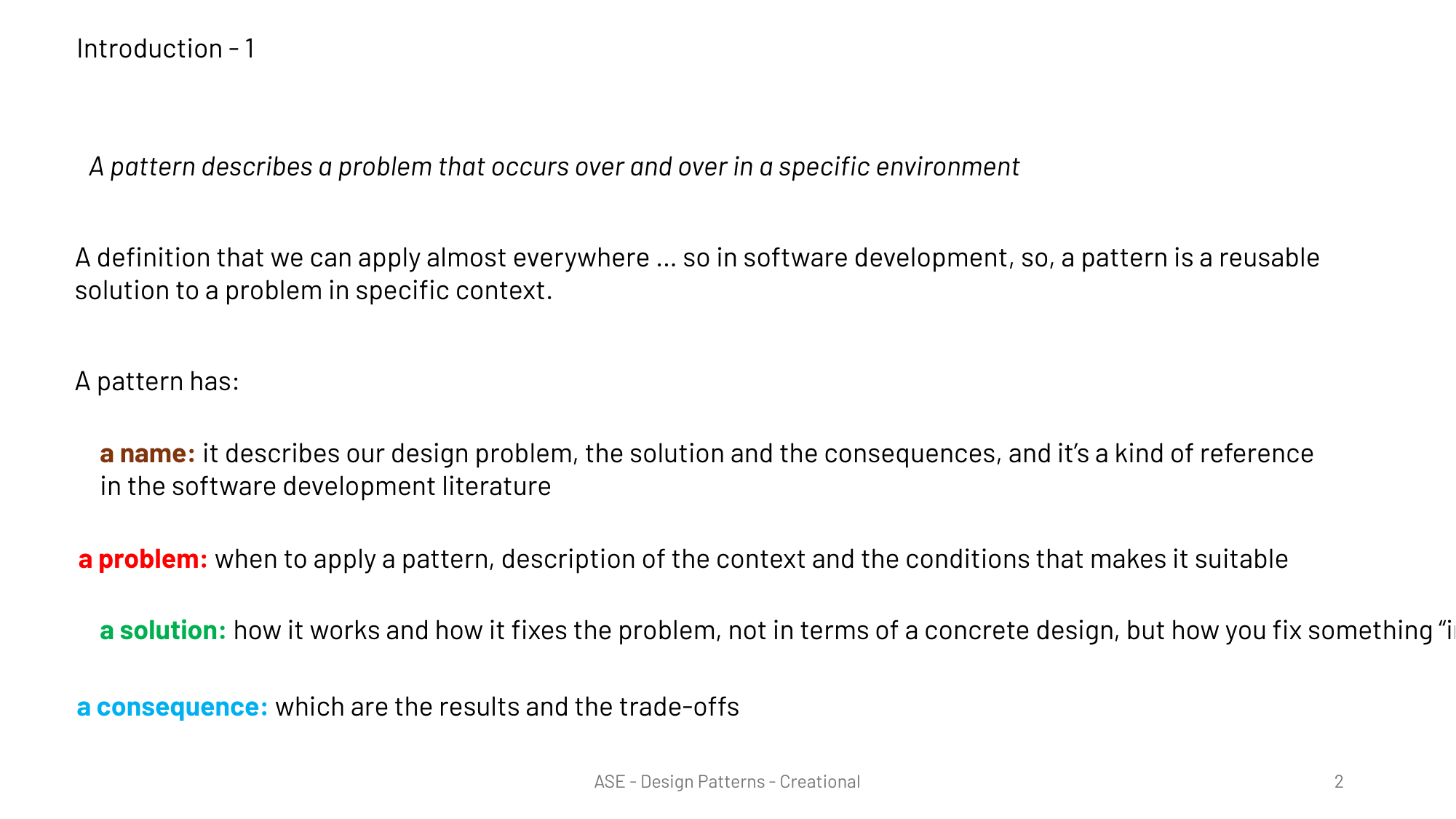

Introduction - 1
A pattern describes a problem that occurs over and over in a specific environment
A definition that we can apply almost everywhere … so in software development, so, a pattern is a reusable solution to a problem in specific context.
A pattern has:
a name: it describes our design problem, the solution and the consequences, and it’s a kind of reference
in the software development literature
a problem: when to apply a pattern, description of the context and the conditions that makes it suitable
a solution: how it works and how it fixes the problem, not in terms of a concrete design, but how you fix something “in theory”
a consequence: which are the results and the trade-offs
ASE - Design Patterns - Creational
2